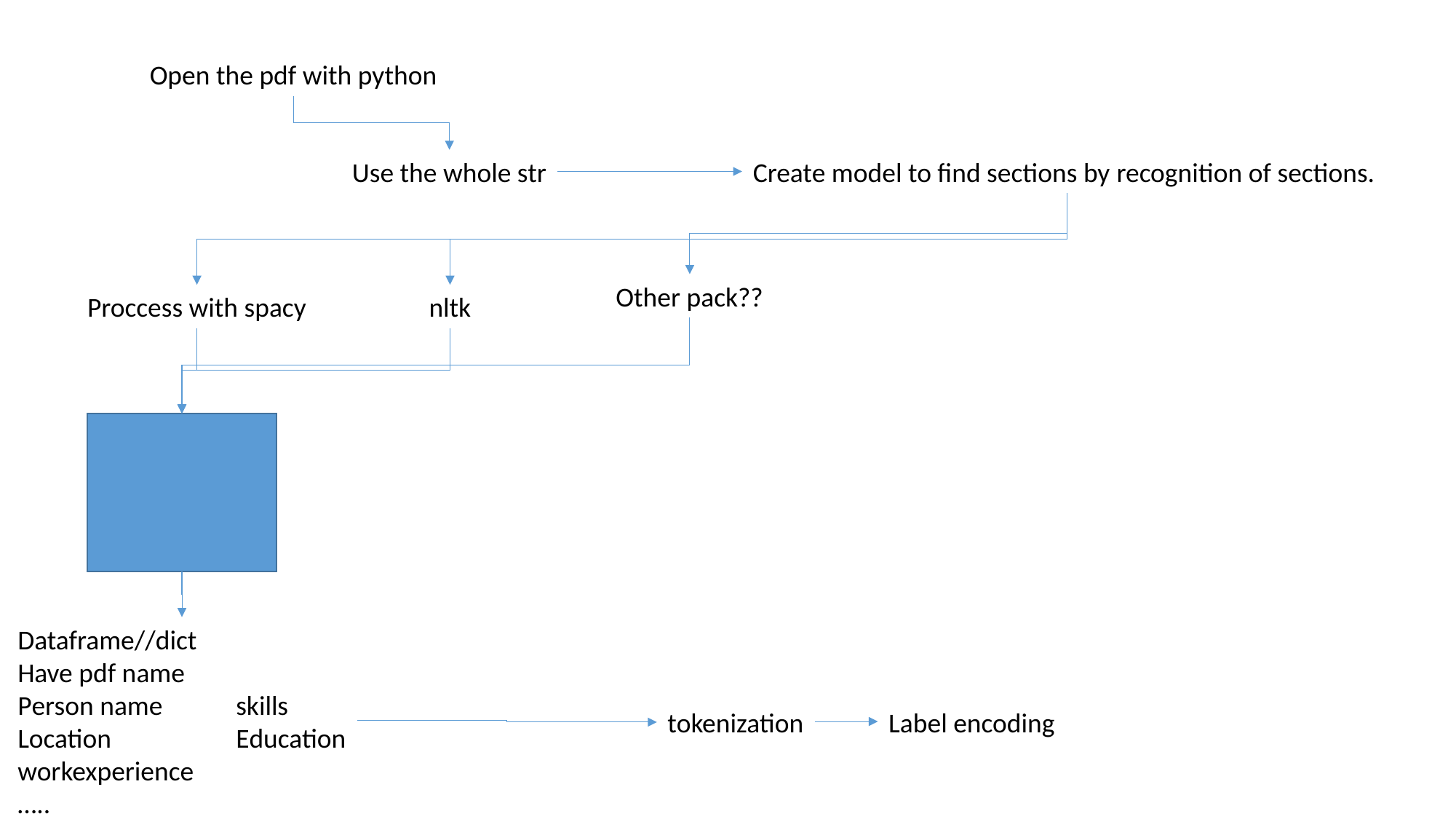

Open the pdf with python
Create model to find sections by recognition of sections.
Use the whole str
Other pack??
Proccess with spacy
nltk

Dataframe//dict
Have pdf name
Person name	skills
Location		Education
workexperience
…..
Label encoding
tokenization